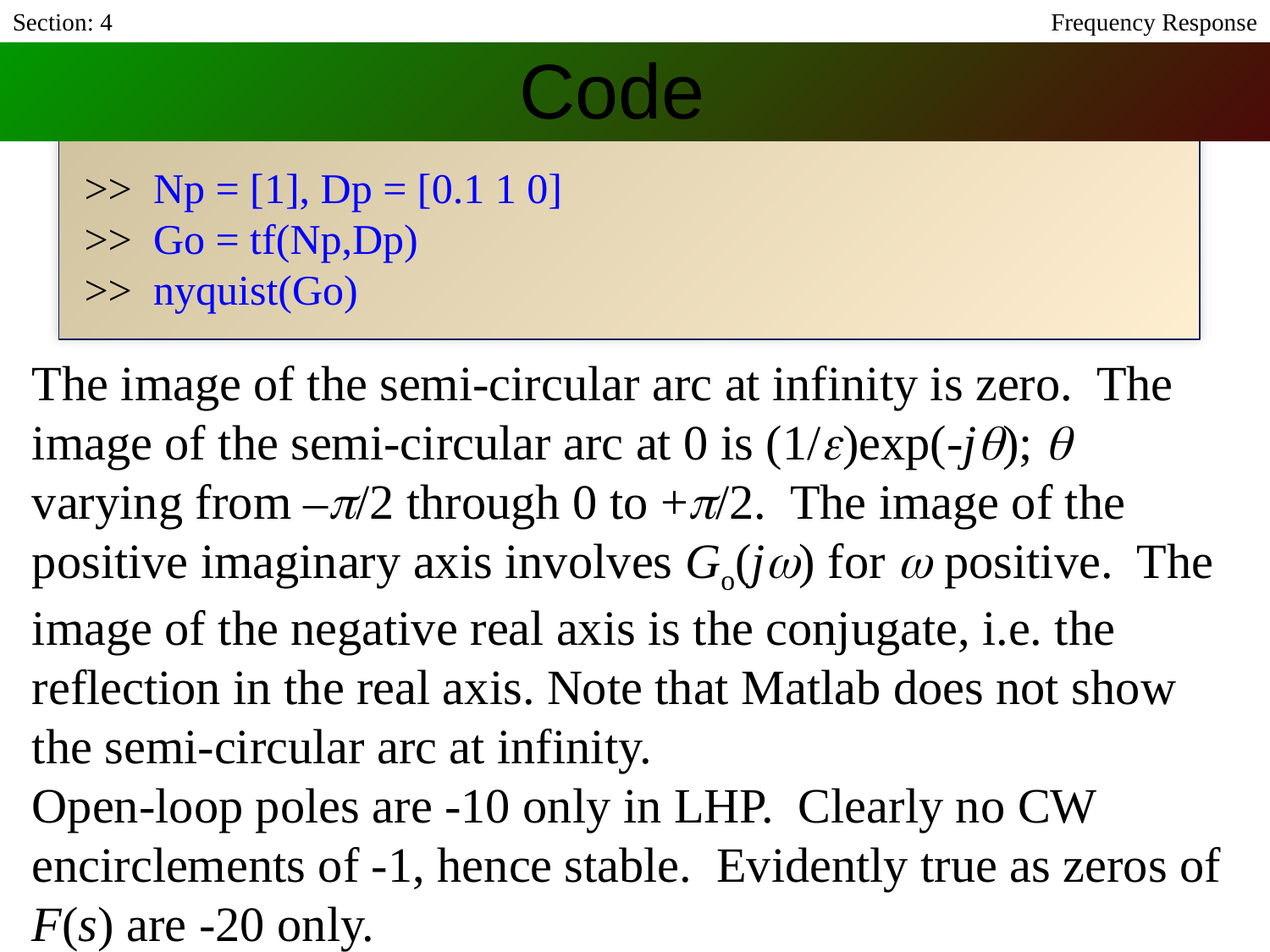

Section: 4
Frequency Response
# Code

>>  Np = [1], Dp = [0.1 1 0]
>>  Go = tf(Np,Dp)
>>  nyquist(Go)
The image of the semi-circular arc at infinity is zero.  The image of the semi-circular arc at 0 is (1/ε)exp(-jθ); θ varying from –π/2 through 0 to +π/2.  The image of the positive imaginary axis involves Go(jω) for ω positive.  The image of the negative real axis is the conjugate, i.e. the reflection in the real axis. Note that Matlab does not show the semi-circular arc at infinity.
Open-loop poles are -10 only in LHP.  Clearly no CW encirclements of -1, hence stable.  Evidently true as zeros of F(s) are -20 only.